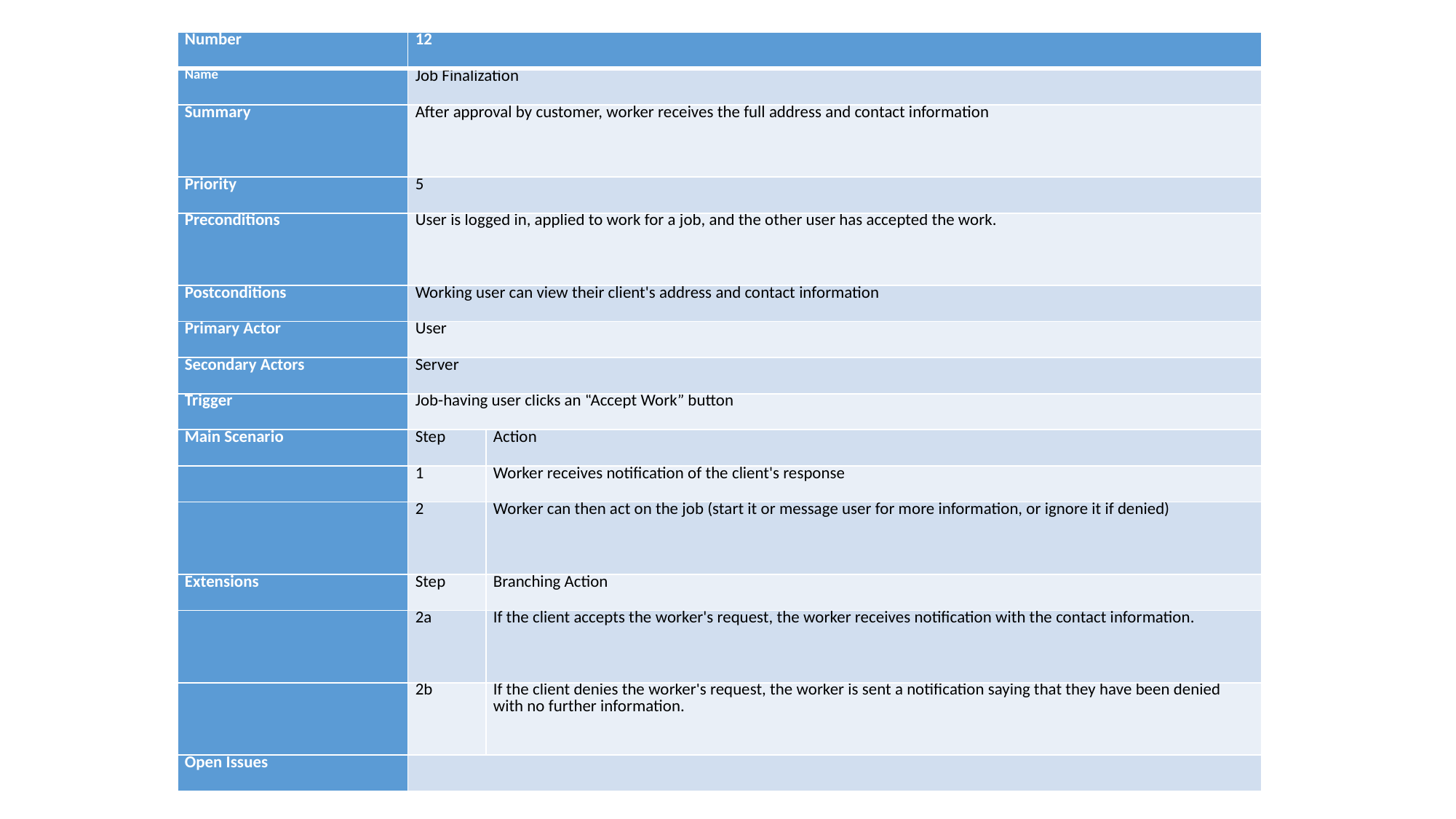

| Number | 12 |  |
| --- | --- | --- |
| Name | Job Finalization |  |
| Summary | After approval by customer, worker receives the full address and contact information |  |
| Priority | 5 |  |
| Preconditions | User is logged in, applied to work for a job, and the other user has accepted the work. |  |
| Postconditions | Working user can view their client's address and contact information |  |
| Primary Actor | User |  |
| Secondary Actors | Server |  |
| Trigger | Job-having user clicks an “Accept Work” button |  |
| Main Scenario | Step | Action |
|  | 1 | Worker receives notification of the client's response |
|  | 2 | Worker can then act on the job (start it or message user for more information, or ignore it if denied) |
| Extensions | Step | Branching Action |
|  | 2a | If the client accepts the worker's request, the worker receives notification with the contact information. |
|  | 2b | If the client denies the worker's request, the worker is sent a notification saying that they have been denied with no further information. |
| Open Issues |  |  |